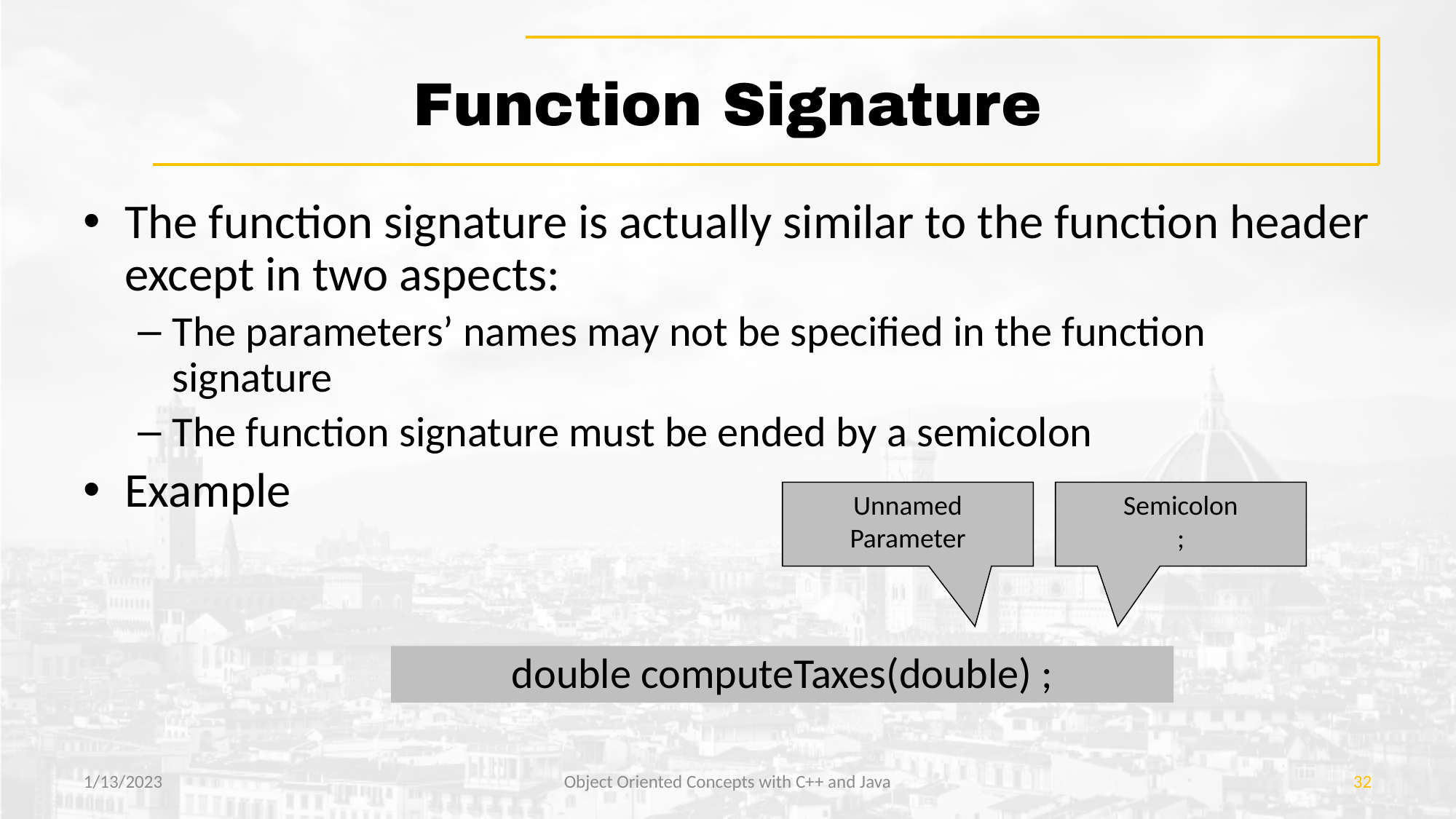

# Function Signature
The function signature is actually similar to the function header except in two aspects:
The parameters’ names may not be specified in the function signature
The function signature must be ended by a semicolon
Example

Unnamed Parameter
Semicolon
;
double computeTaxes(double) ;
1/13/2023
Object Oriented Concepts with C++ and Java
32